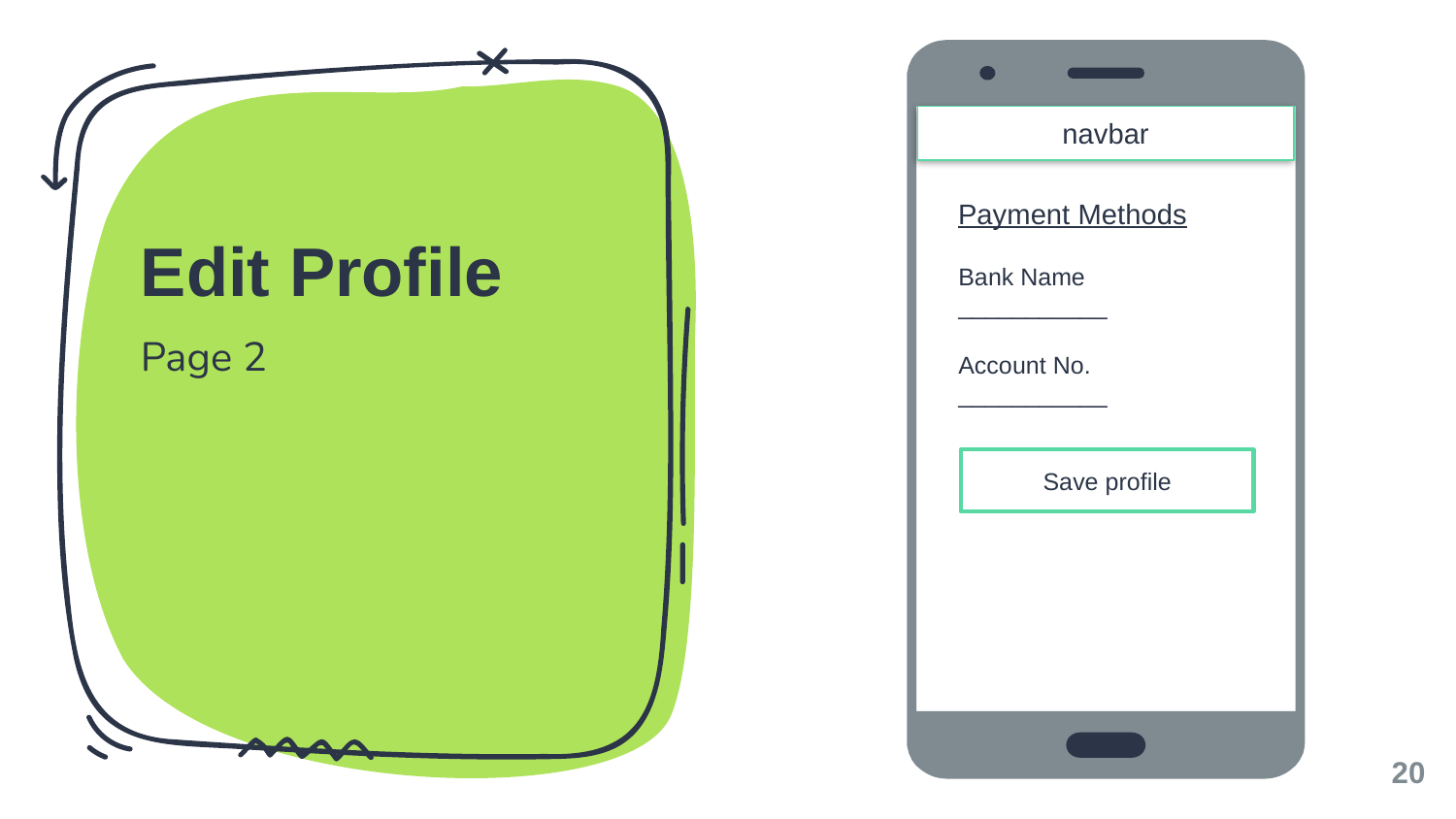

navbar
# Edit Profile
Payment Methods
Bank Name
___________
Page 2

Account No.
___________
Save profile
20